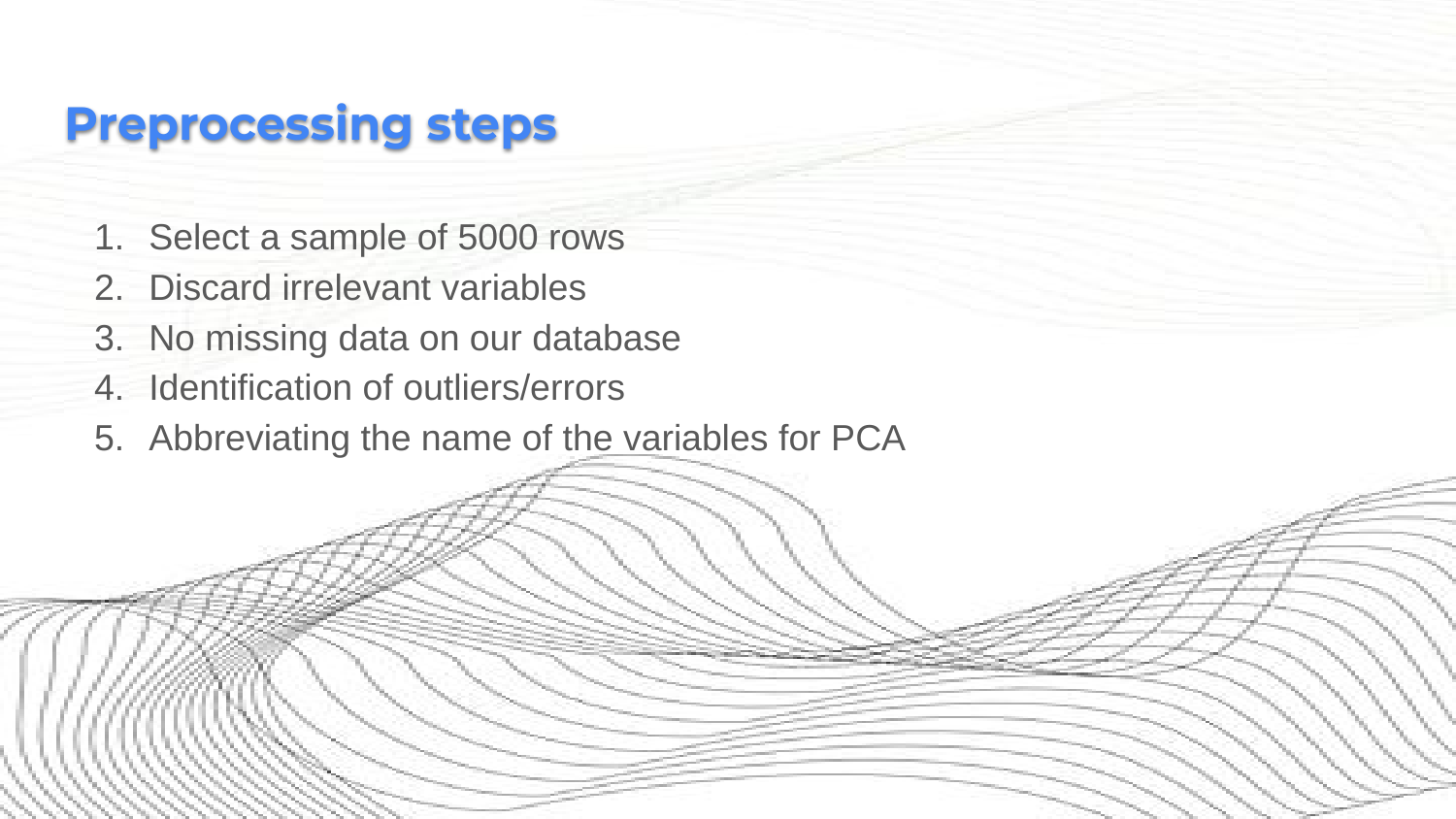

# Preprocessing steps
Select a sample of 5000 rows
Discard irrelevant variables
No missing data on our database
Identification of outliers/errors
Abbreviating the name of the variables for PCA